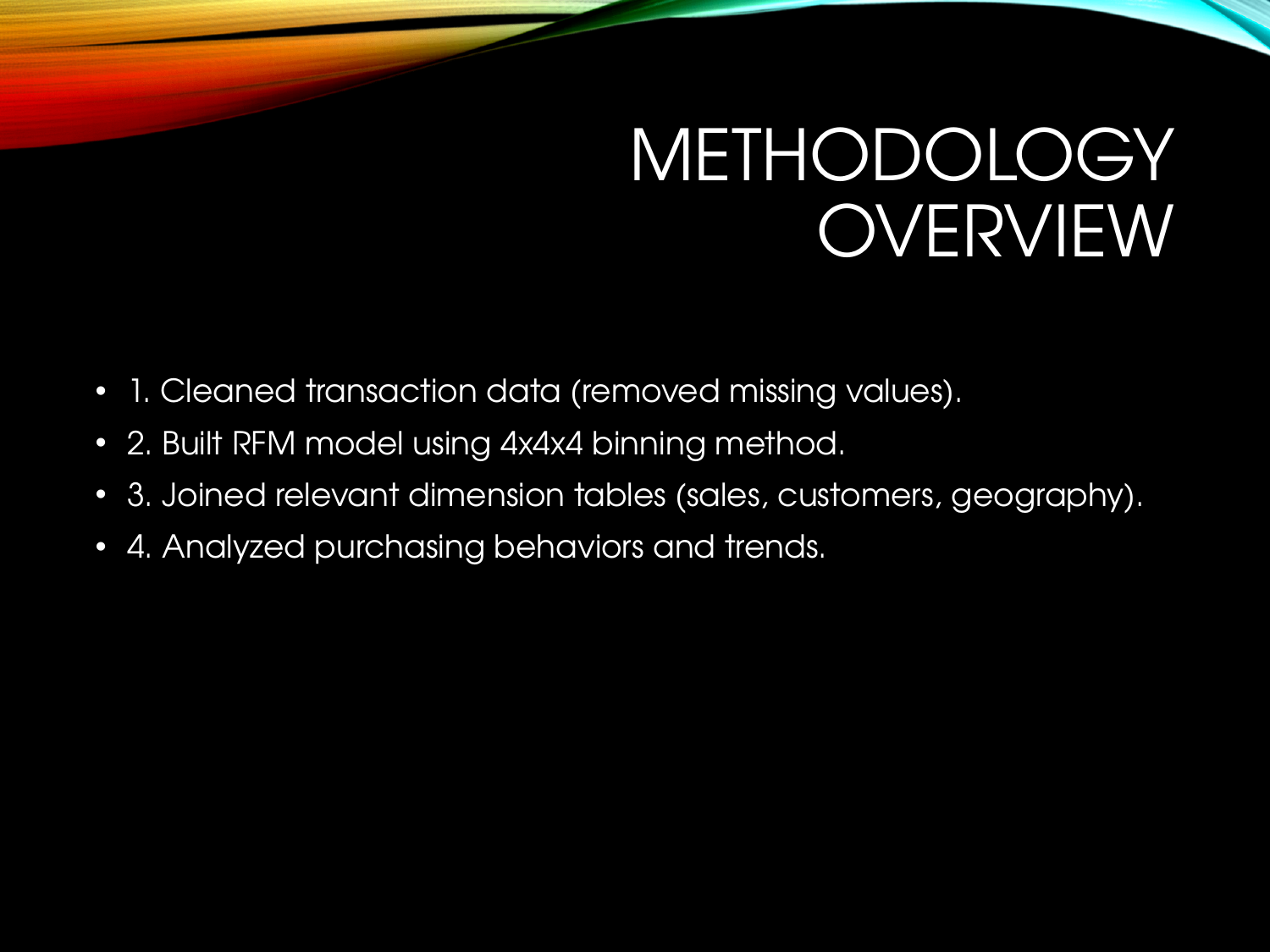

# Methodology Overview

1. Cleaned transaction data (removed missing values).
2. Built RFM model using 4x4x4 binning method.
3. Joined relevant dimension tables (sales, customers, geography).
4. Analyzed purchasing behaviors and trends.